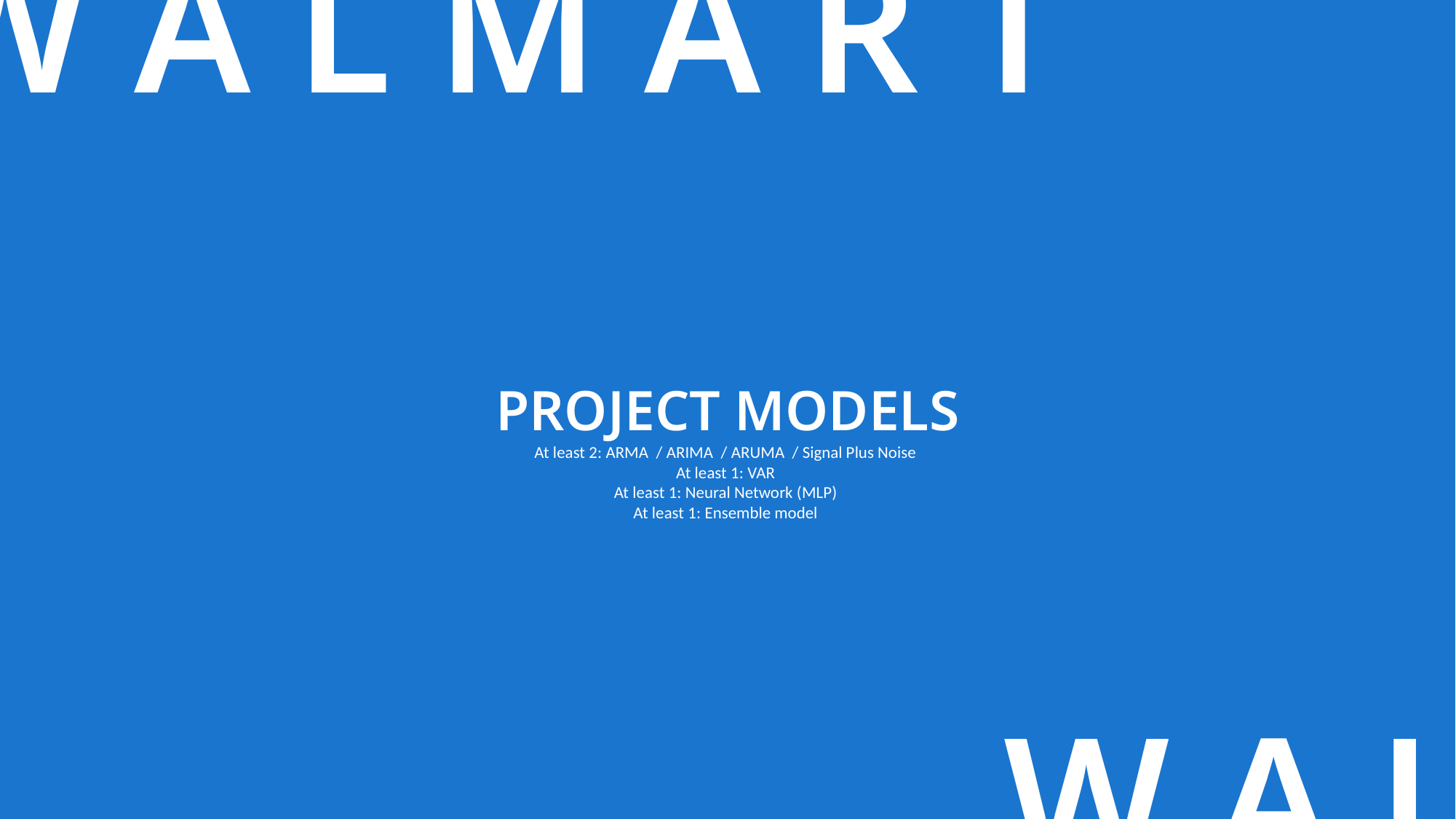

W A L M A R T
PROJECT MODELS
At least 2: ARMA  / ARIMA  / ARUMA  / Signal Plus Noise
At least 1: VAR
At least 1: Neural Network (MLP)
At least 1: Ensemble model
W A L